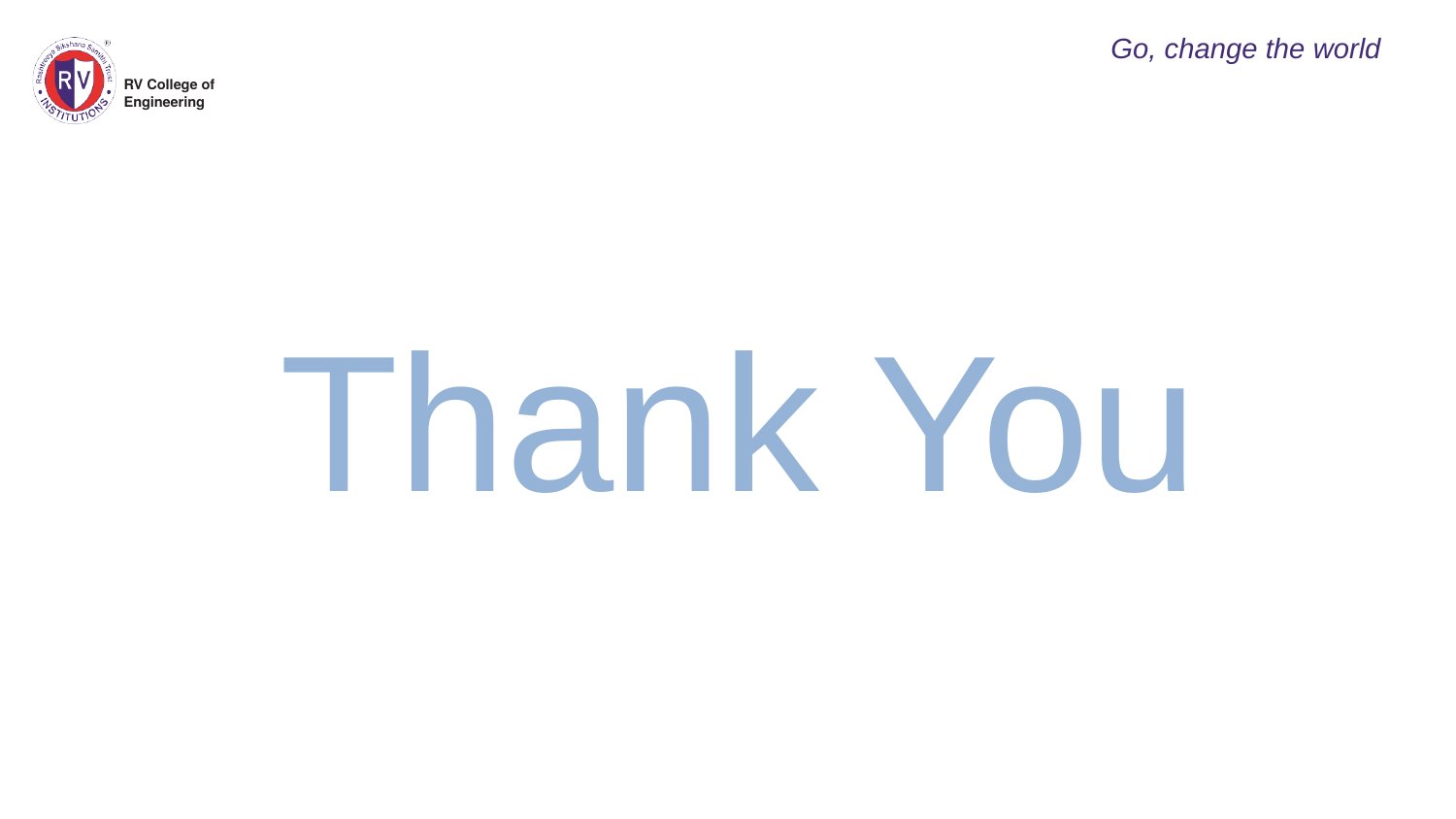

Go, change the world

RV College of
Engineering
# Thank You